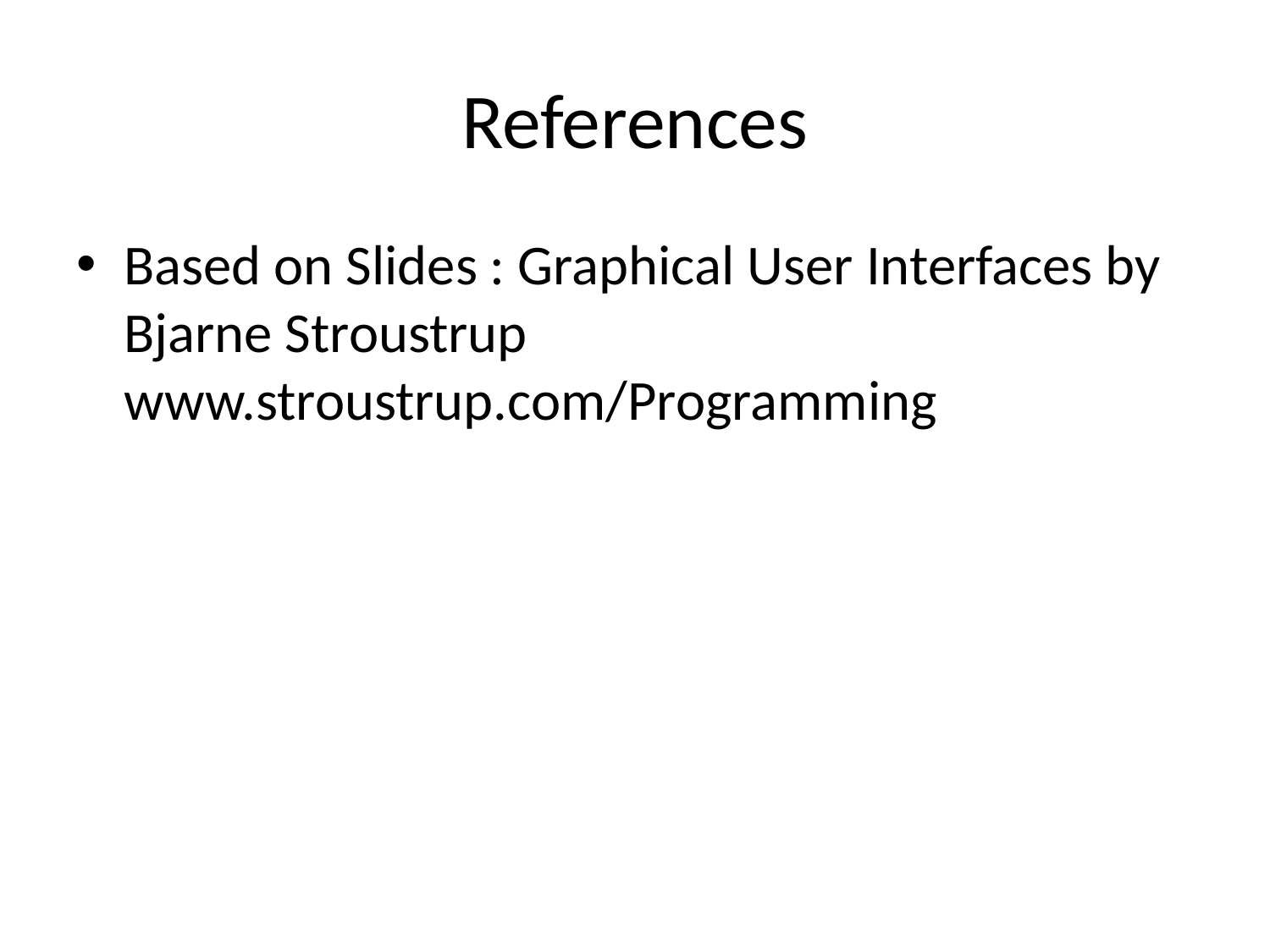

# References
Based on Slides : Graphical User Interfaces by Bjarne Stroustrup www.stroustrup.com/Programming